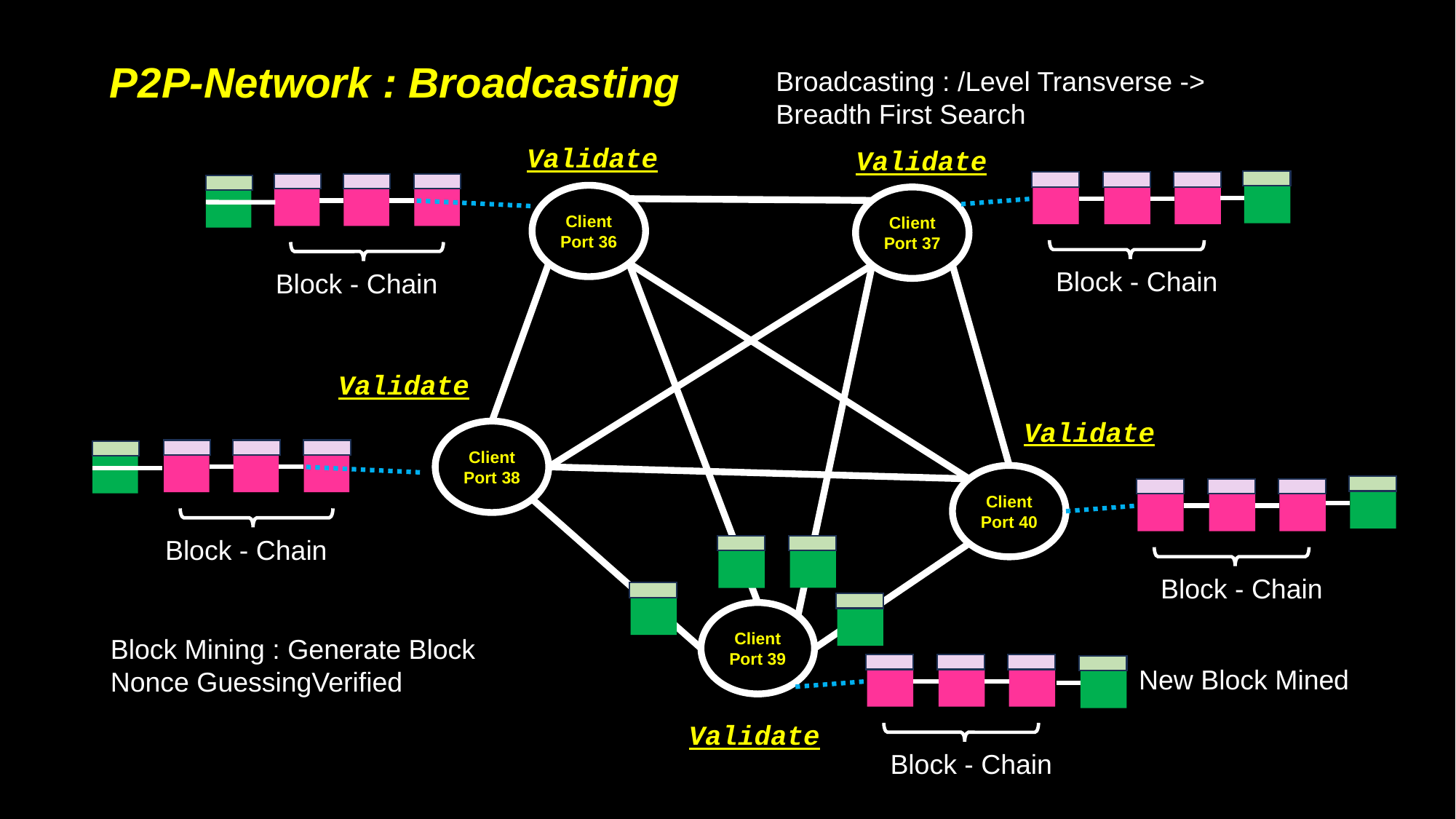

P2P-Network : Broadcasting
Broadcasting : /Level Transverse ->
Breadth First Search
Validate
Validate

Block - Chain

Block - Chain

Client Port 36
Client Port 37
Client Port 38
Client Port 40
Client Port 39
Validate
Validate

Block - Chain

Block - Chain

Block Mining : Generate Block
Nonce GuessingVerified

Block - Chain

New Block Mined
Validate